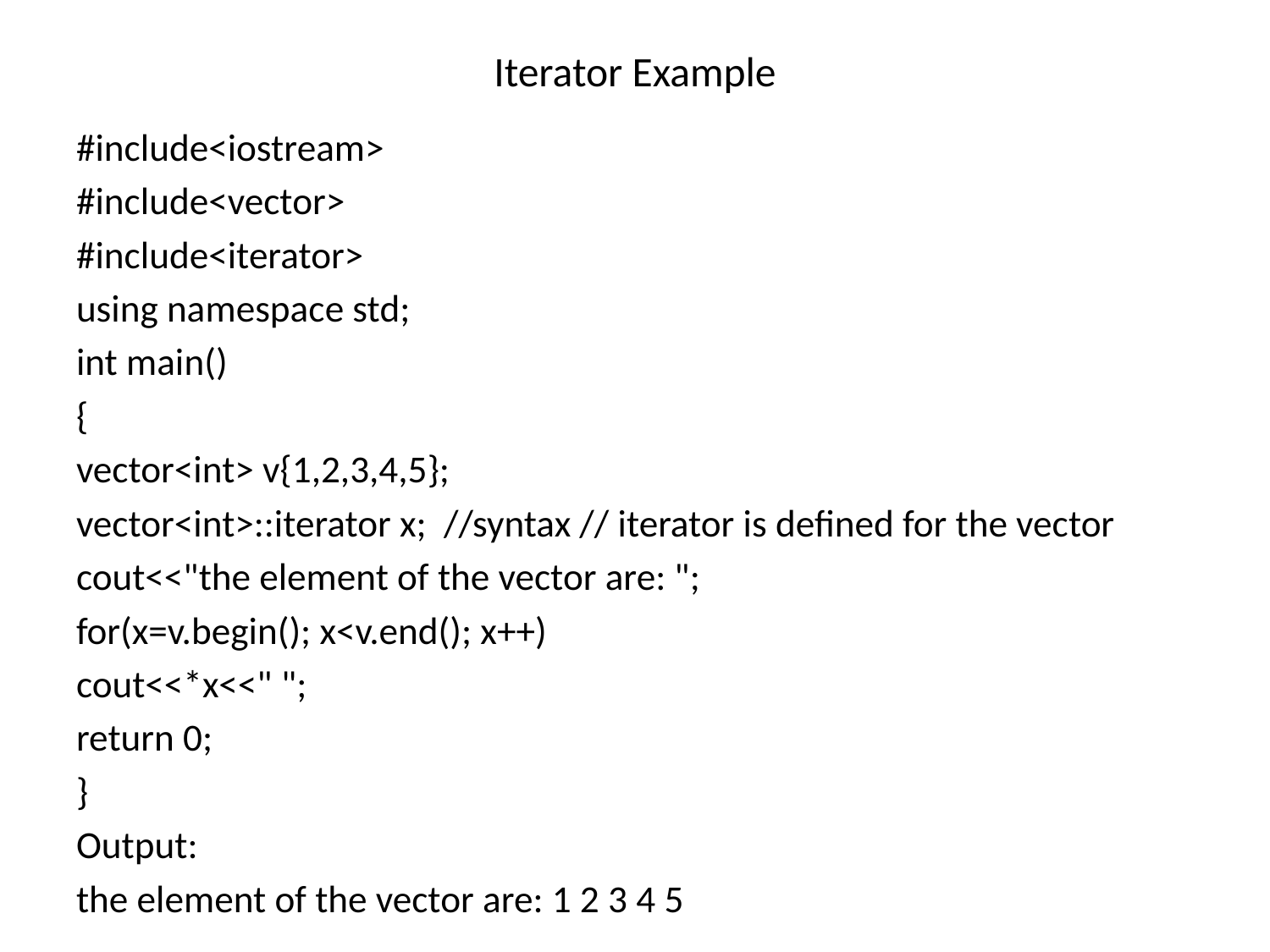

# Iterator Example
#include<iostream>
#include<vector>
#include<iterator>
using namespace std;
int main()
{
vector<int> v{1,2,3,4,5};
vector<int>::iterator x;  //syntax // iterator is defined for the vector
cout<<"the element of the vector are: ";
for(x=v.begin(); x<v.end(); x++)
cout<<*x<<" ";
return 0;
}
Output:
the element of the vector are: 1 2 3 4 5